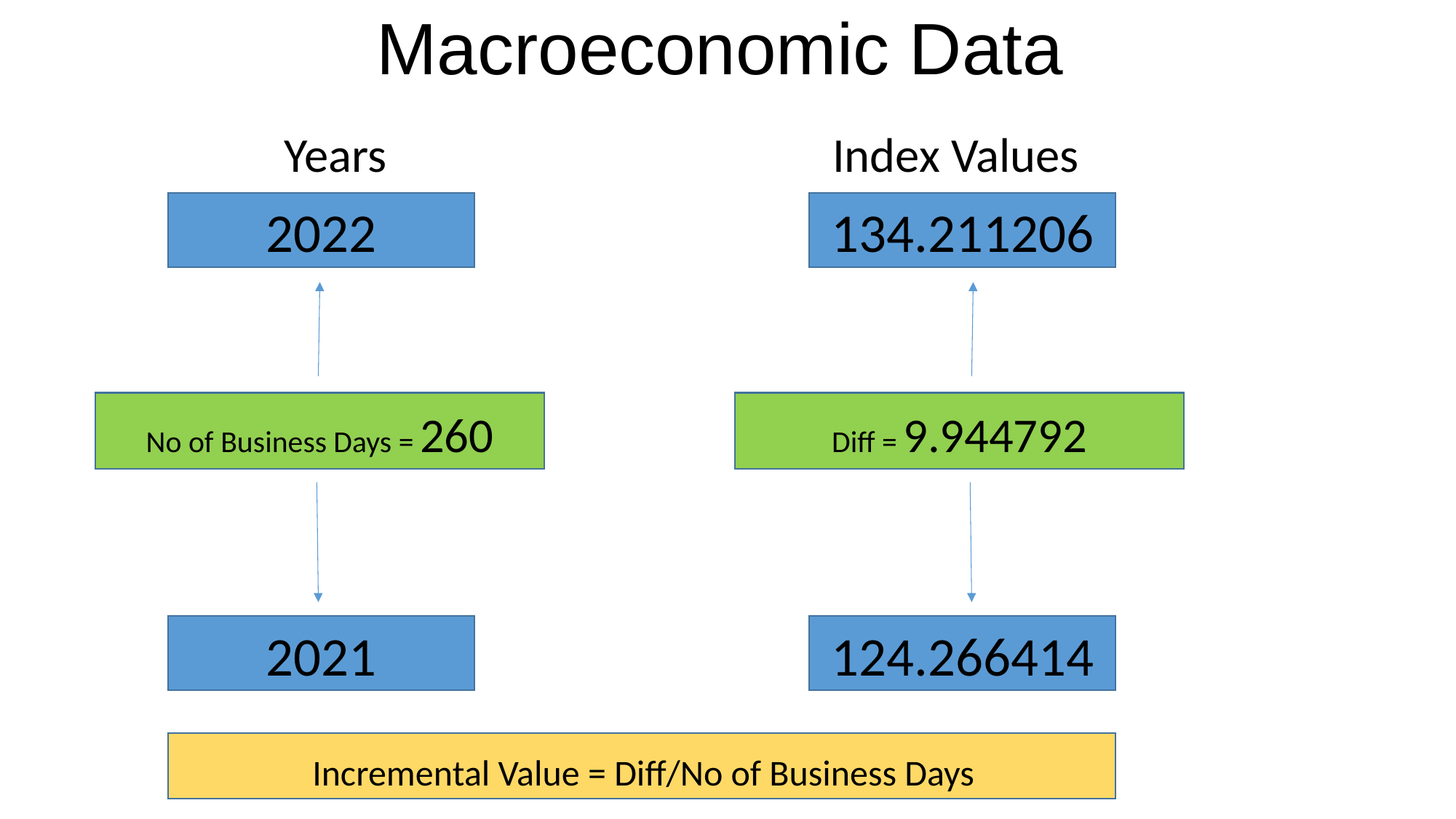

Macroeconomic Data
Years
Index Values

2022

134.211206

No of Business Days = 260

Diff = 9.944792

2021

124.266414

Incremental Value = Diff/No of Business Days